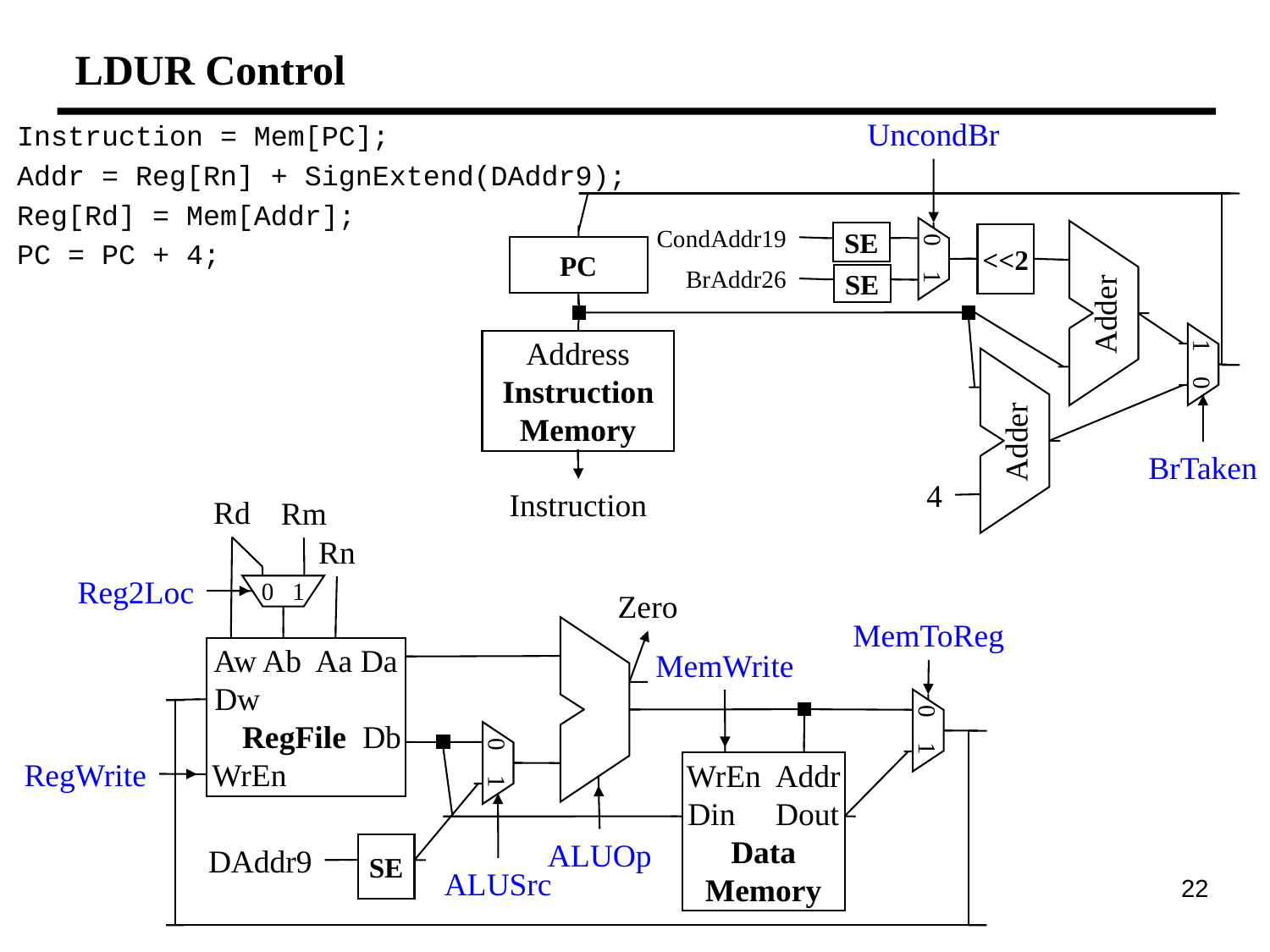

# LDUR Control
UncondBr

PC

CondAddr19

0    1

Adder

SE

<<2

BrAddr26
SE

Address
Instruction
Memory

1    0

Adder

BrTaken
4
Instruction
Instruction = Mem[PC];
Addr = Reg[Rn] + SignExtend(DAddr9);
Reg[Rd] = Mem[Addr];
PC = PC + 4;
Rd
Rm
Rn
Reg2Loc

0   1
Zero
MemToReg

Aw Ab  Aa Da
Dw
    RegFile  Db
WrEn

MemWrite

0    1

0    1

WrEn  Addr
Din     Dout
Data
Memory

RegWrite

ALUOp
DAddr9
SE

ALUSrc

22